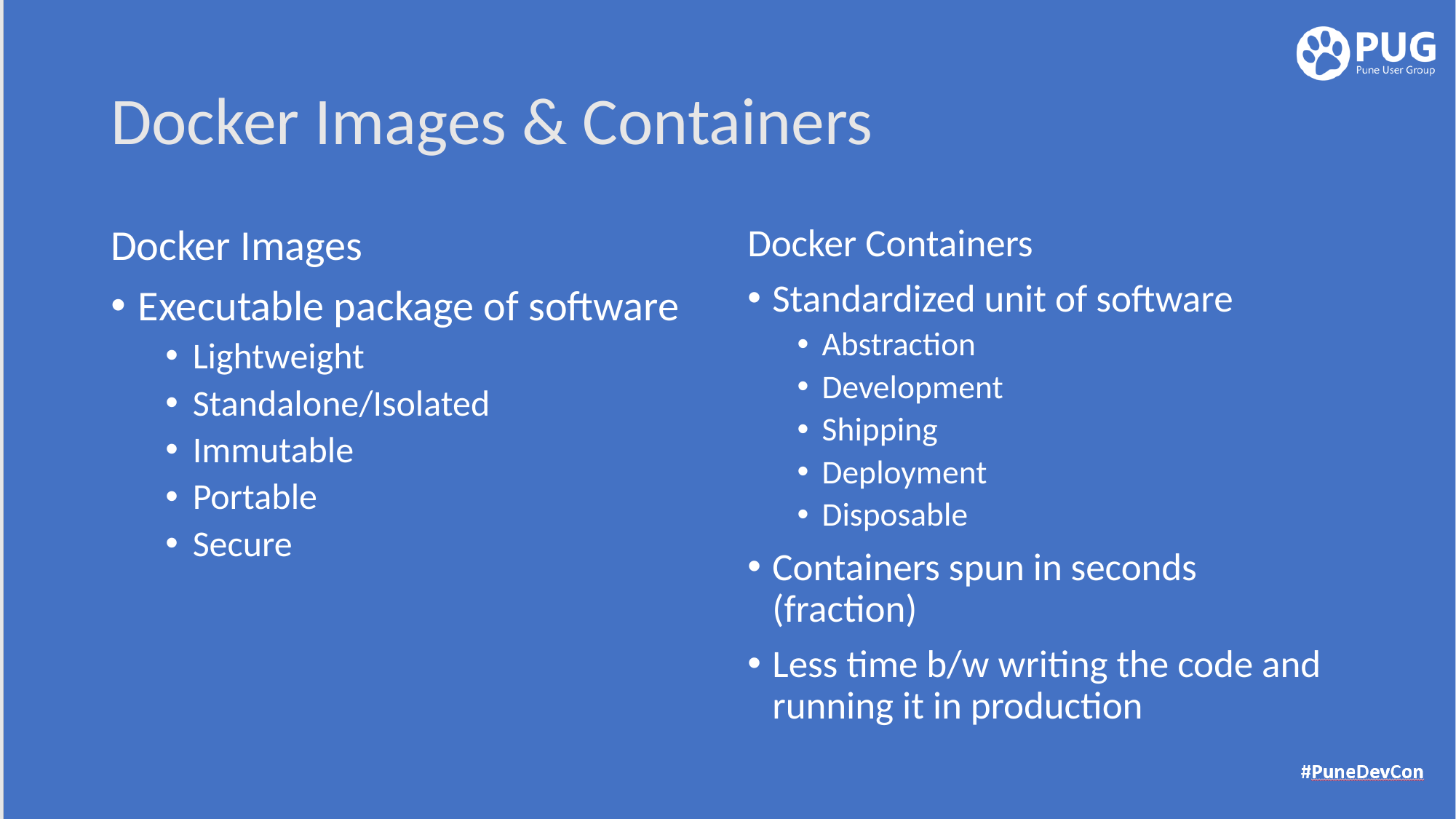

Docker Images & Containers
Docker Images
Executable package of software
Lightweight
Standalone/Isolated
Immutable
Portable
Secure

Docker Containers
Standardized unit of software
Abstraction
Development
Shipping
Deployment
Disposable
Containers spun in seconds (fraction)
Less time b/w writing the code and running it in production